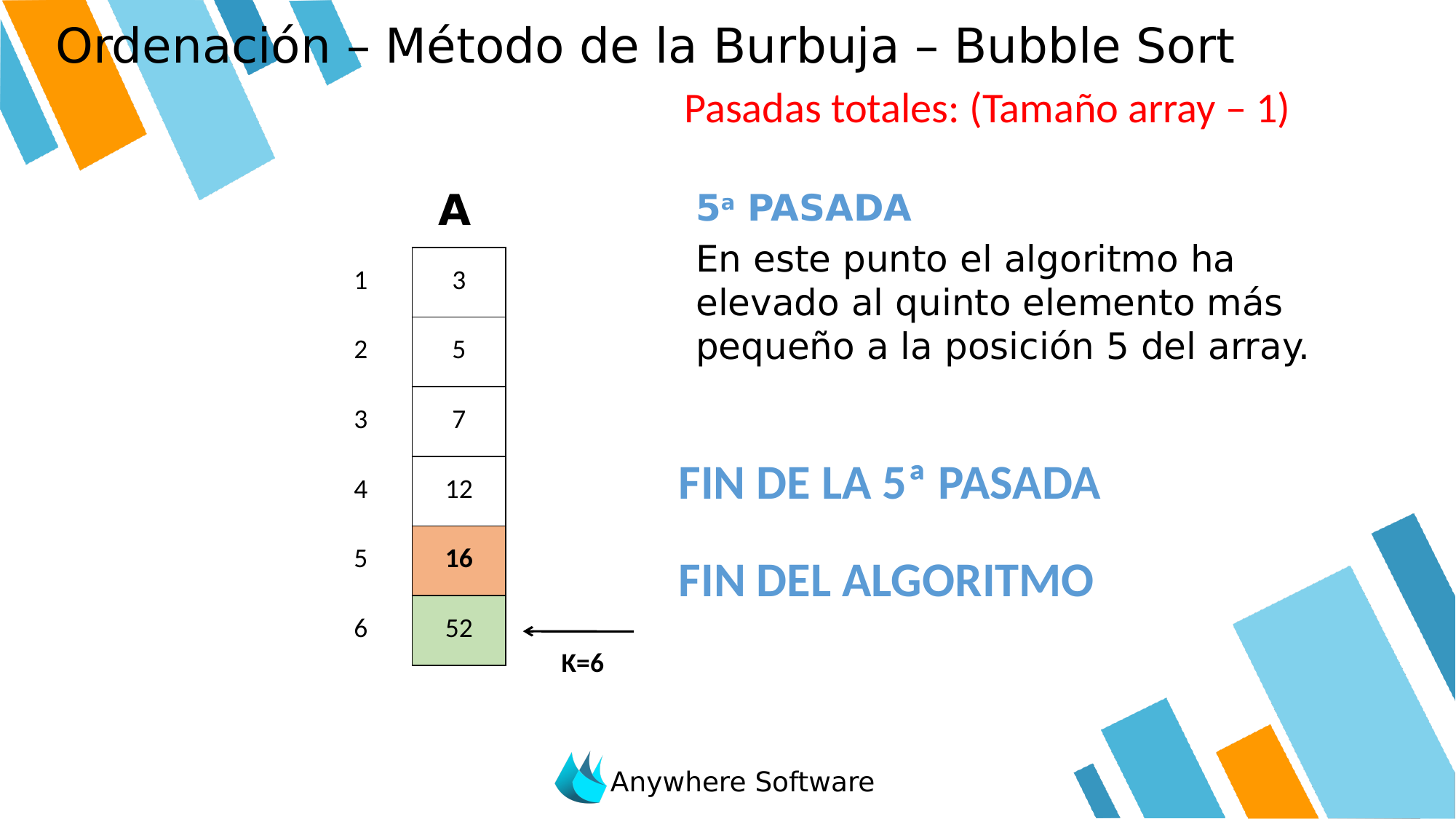

Ordenación – Método de la Burbuja – Bubble Sort
Pasadas totales: (Tamaño array – 1)
A
5a PASADA
En este punto el algoritmo ha elevado al quinto elemento más pequeño a la posición 5 del array.
| 1 |
| --- |
| 2 |
| 3 |
| 4 |
| 5 |
| 6 |
| 3 |
| --- |
| 5 |
| 7 |
| 12 |
| 16 |
| 52 |
FIN DE LA 5ª PASADA
FIN DEL ALGORITMO
Κ=6